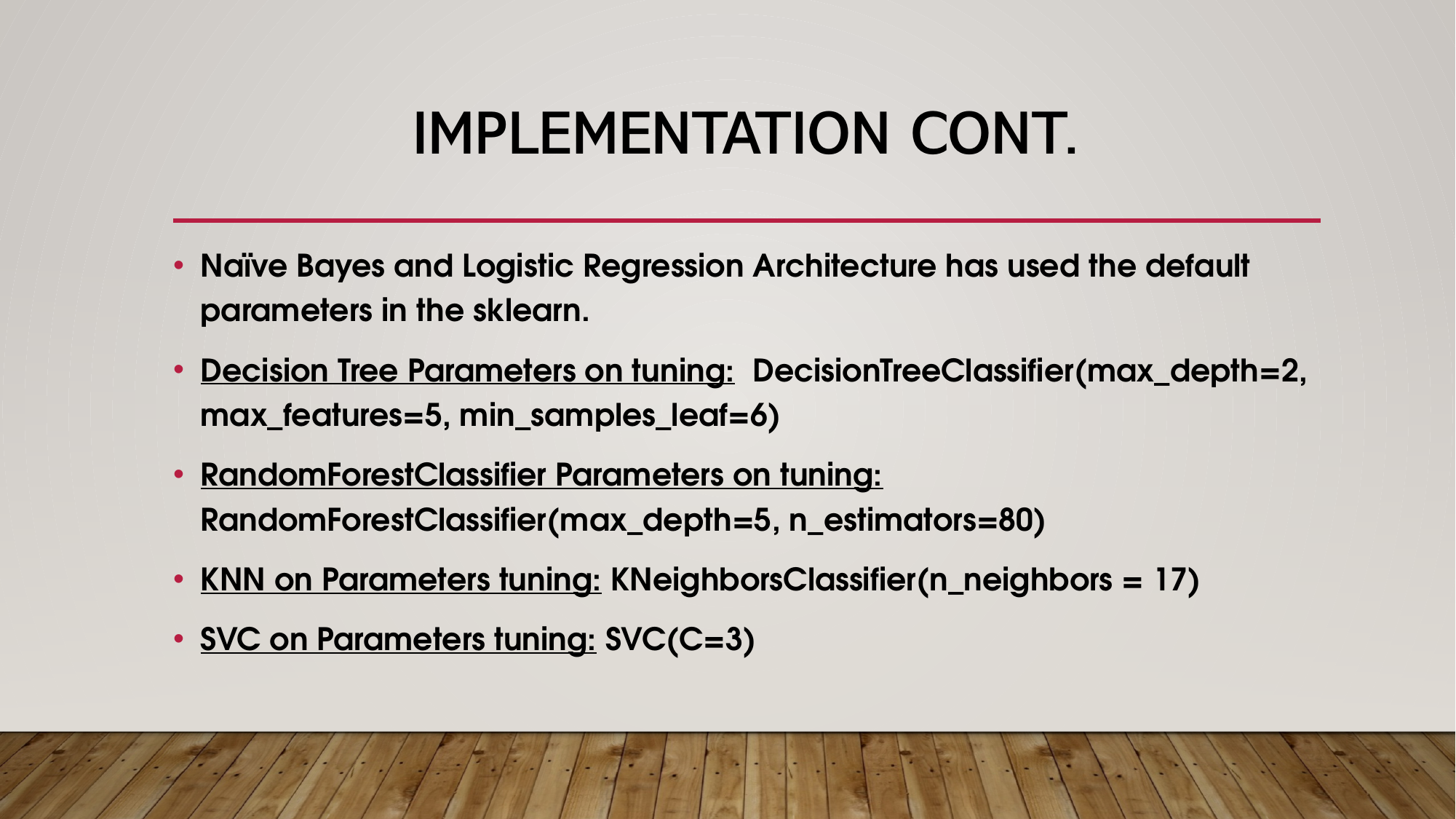

# IMPLEMENTATION CONT.
Naïve Bayes and Logistic Regression Architecture has used the default parameters in the sklearn.
Decision Tree Parameters on tuning:  DecisionTreeClassifier(max_depth=2, max_features=5, min_samples_leaf=6)
RandomForestClassifier Parameters on tuning: RandomForestClassifier(max_depth=5, n_estimators=80)
KNN on Parameters tuning: KNeighborsClassifier(n_neighbors = 17)
SVC on Parameters tuning: SVC(C=3)